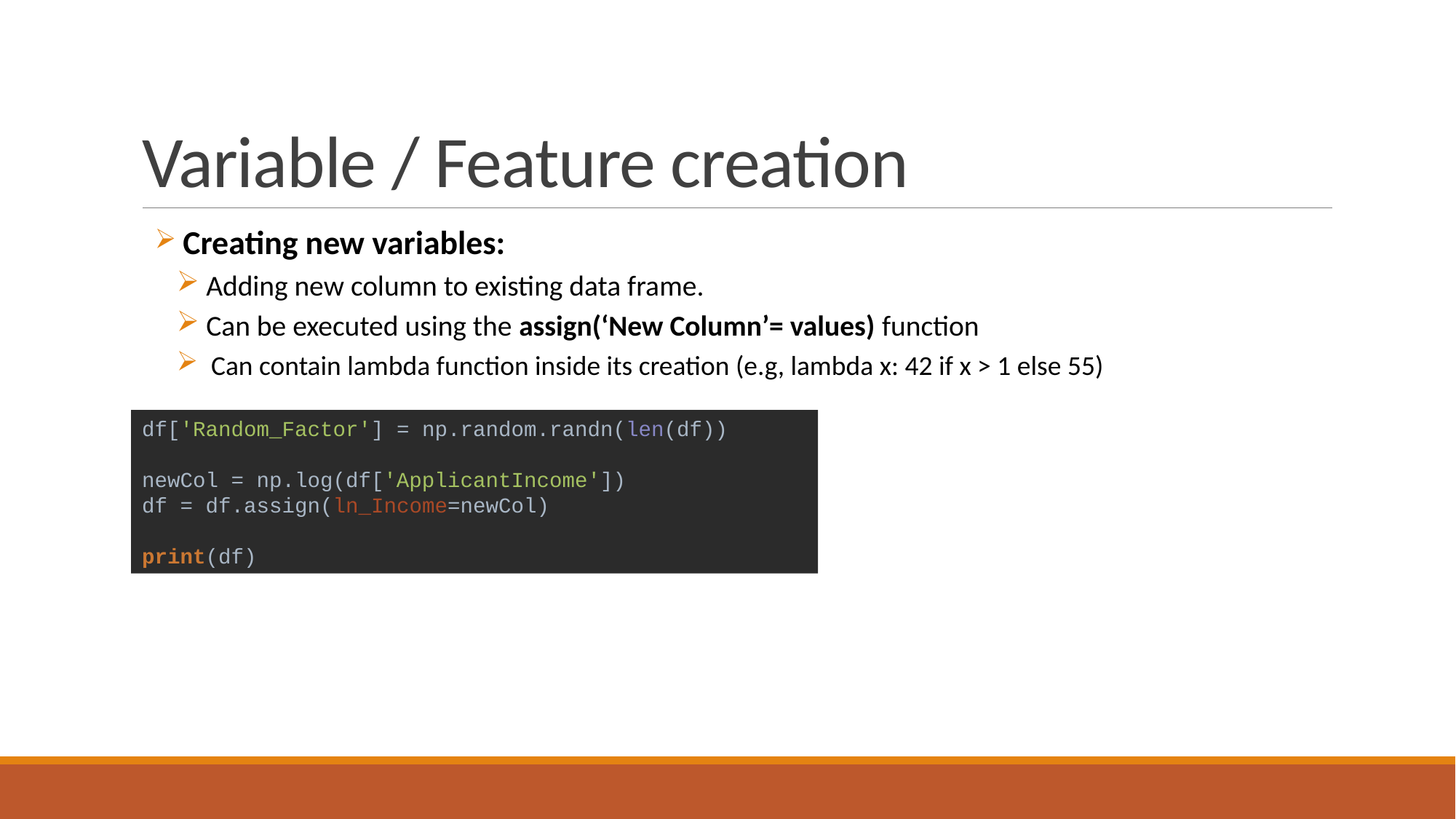

# Variable / Feature creation
 Creating new variables:
 Adding new column to existing data frame.
 Can be executed using the assign(‘New Column’= values) function
  Can contain lambda function inside its creation (e.g, lambda x: 42 if x > 1 else 55)

df['Random_Factor'] = np.random.randn(len(df))
newCol = np.log(df['ApplicantIncome'])
df = df.assign(ln_Income=newCol)
print(df)